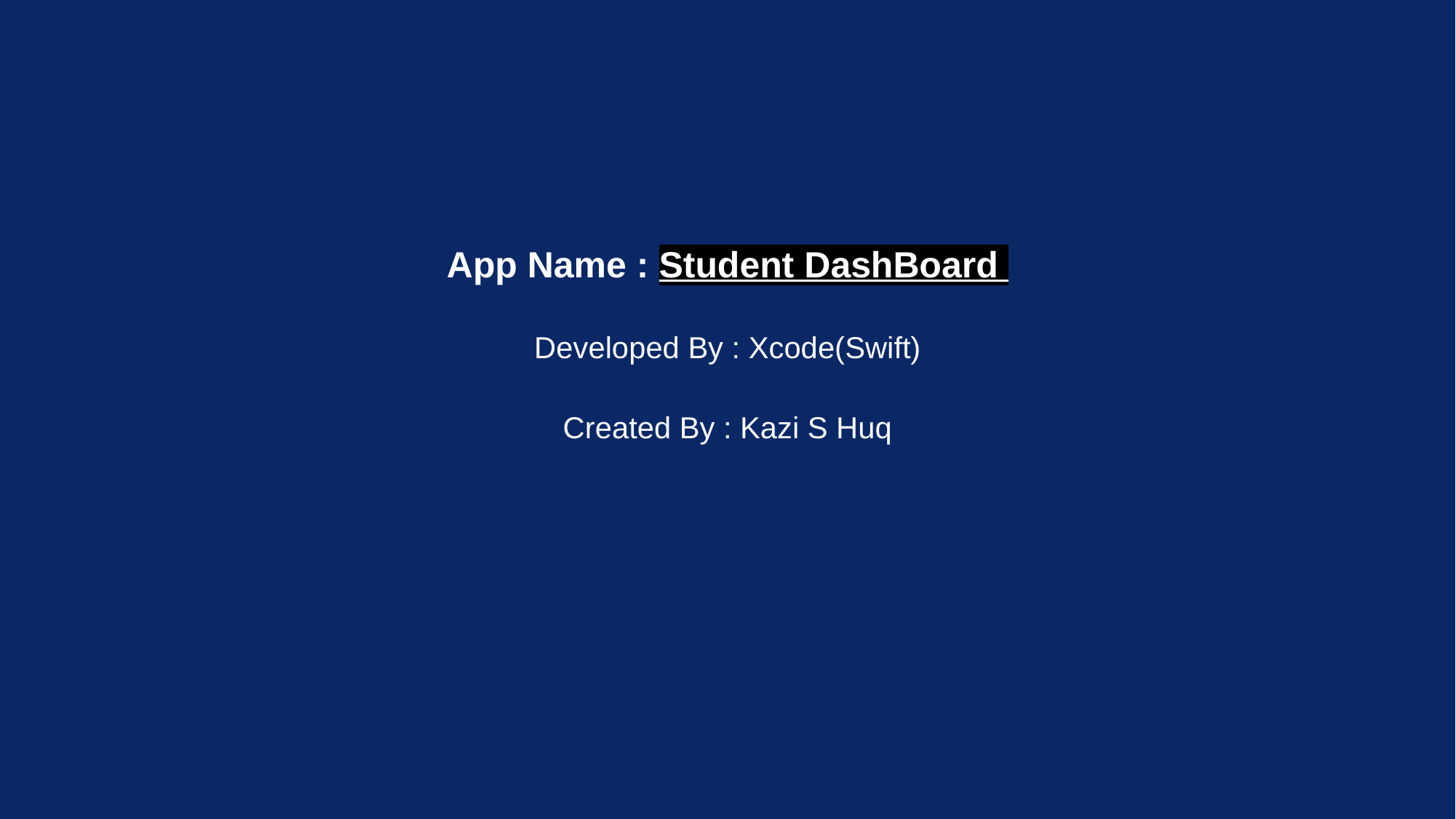

App Name : Student DashBoard

Developed By : Xcode(Swift)

Created By : Kazi S Huq